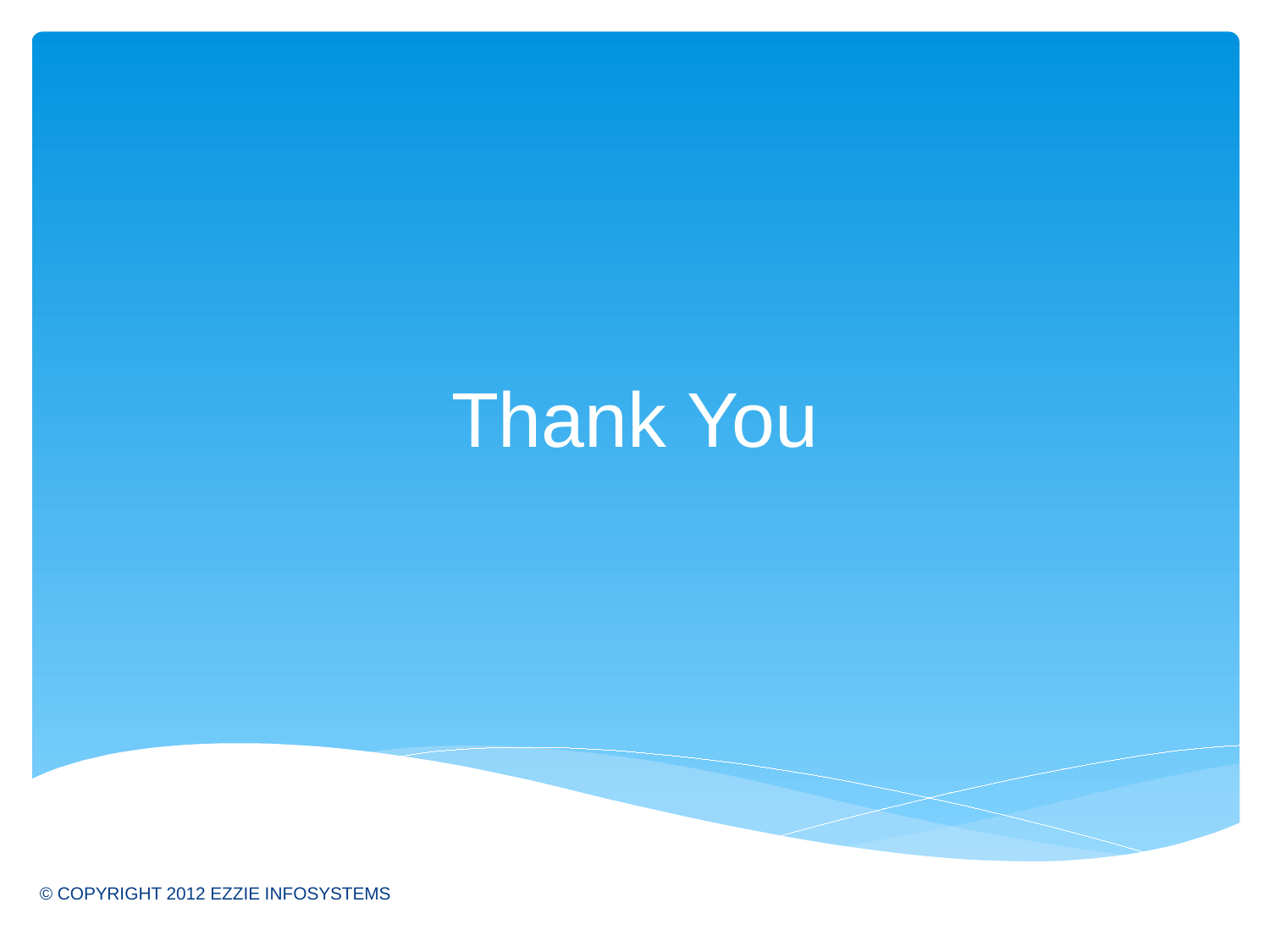

# Thank You

© COPYRIGHT 2012 EZZIE INFOSYSTEMS